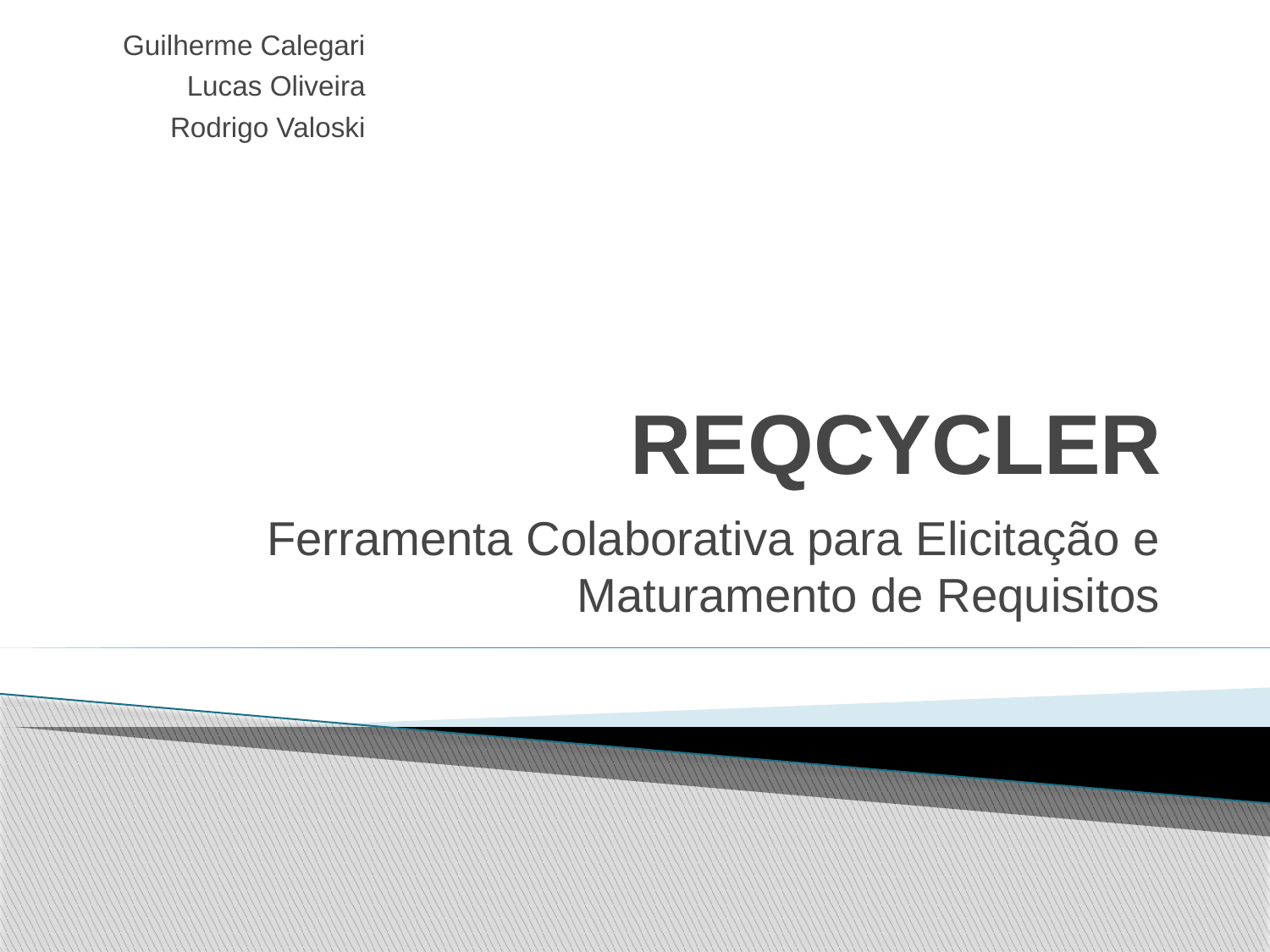

Guilherme Calegari
Lucas Oliveira
Rodrigo Valoski
# REQCYCLER
Ferramenta Colaborativa para Elicitação e Maturamento de Requisitos